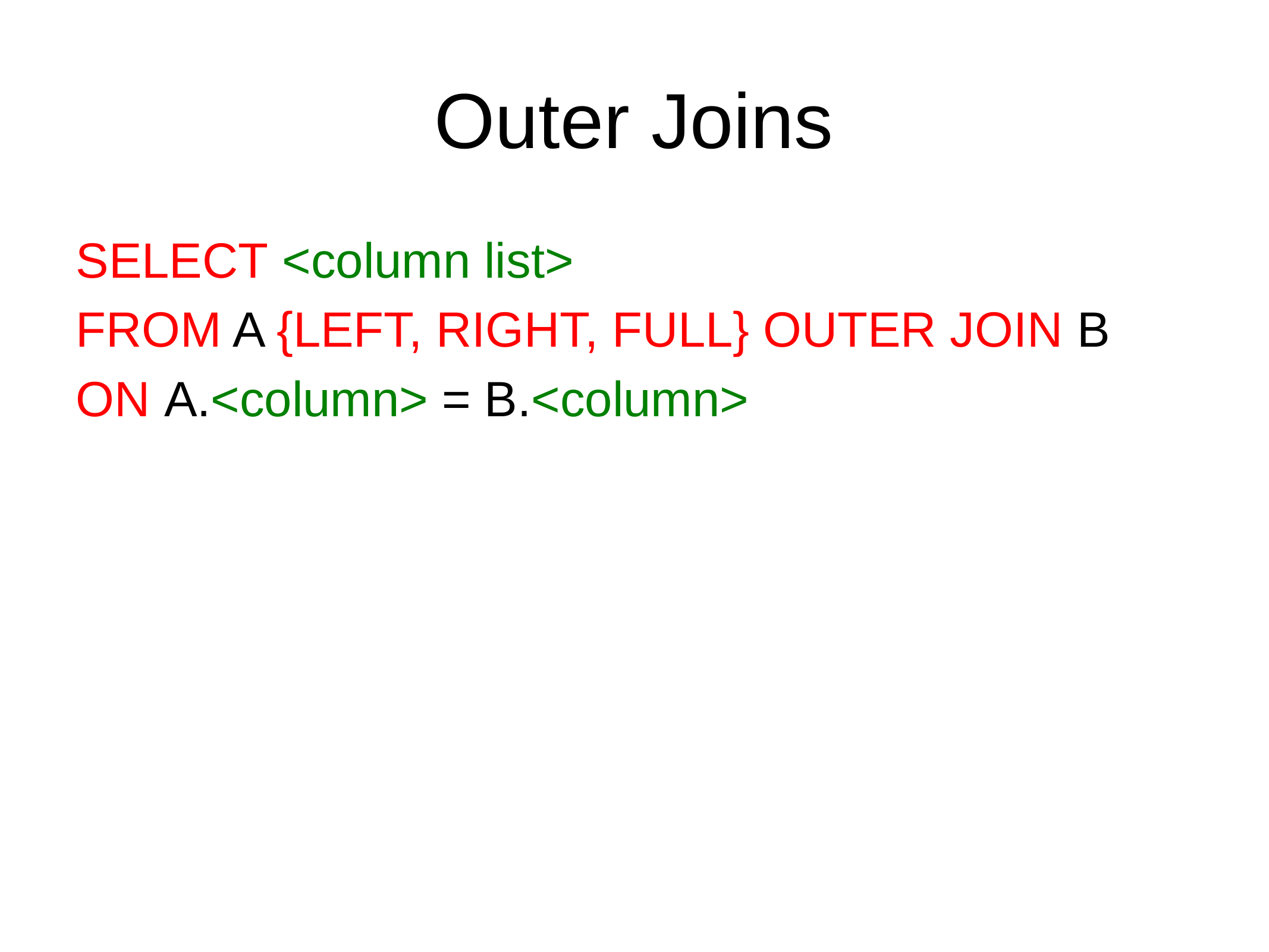

# Outer Joins
SELECT <column list>
FROM A {LEFT, RIGHT, FULL} OUTER JOIN B
ON A.<column> = B.<column>